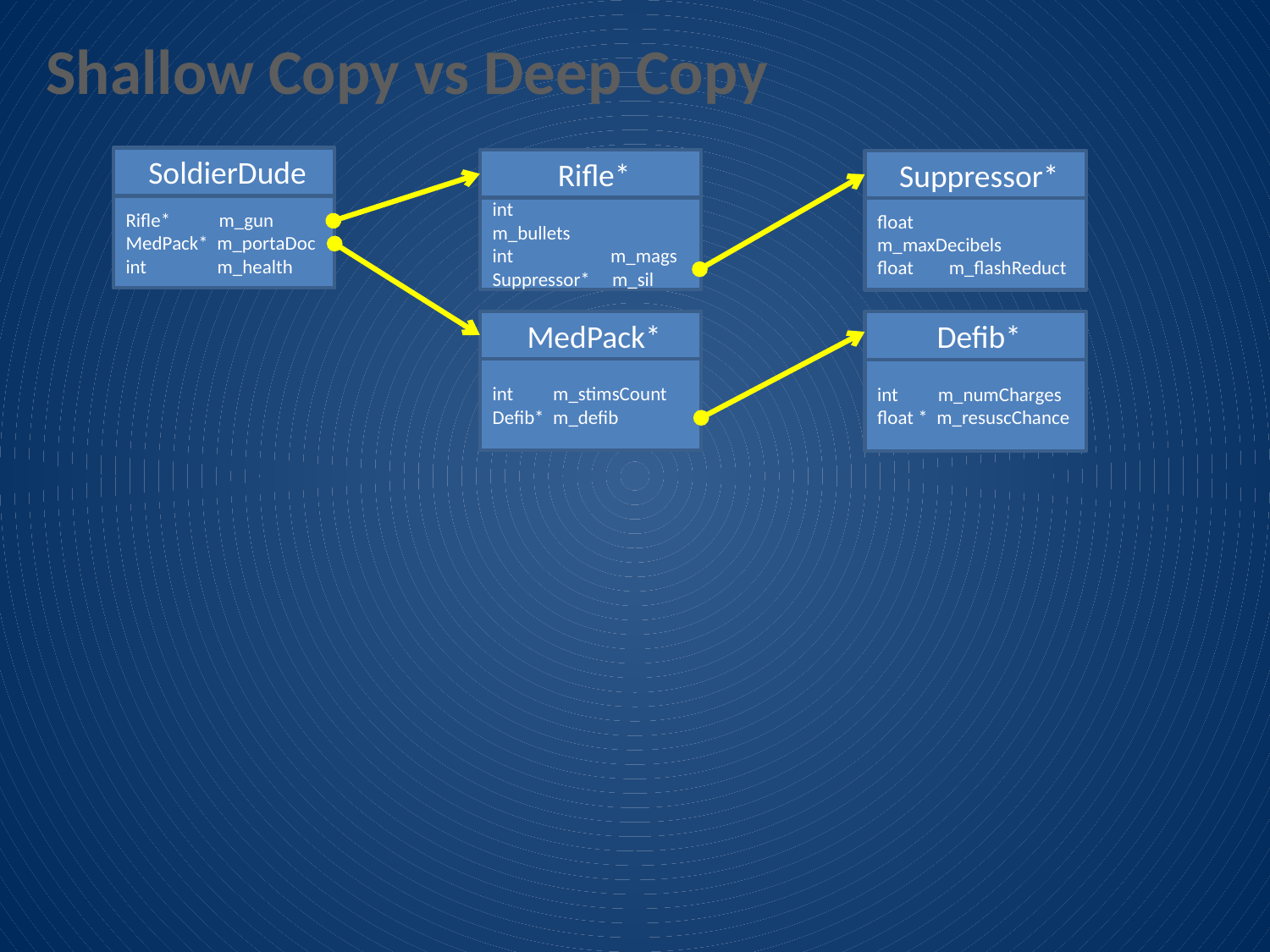

Shallow Copy vs Deep Copy
 SoldierDude
 Rifle*
 Suppressor*
Rifle*           m_gun
MedPack*  m_portaDoc
int                m_health
int                      m_bullets
int                      m_mags
Suppressor*     m_sil
float        m_maxDecibels
float        m_flashReduct
 MedPack*
 Defib*
int         m_stimsCount
Defib*  m_defib
int         m_numCharges
float *  m_resuscChance